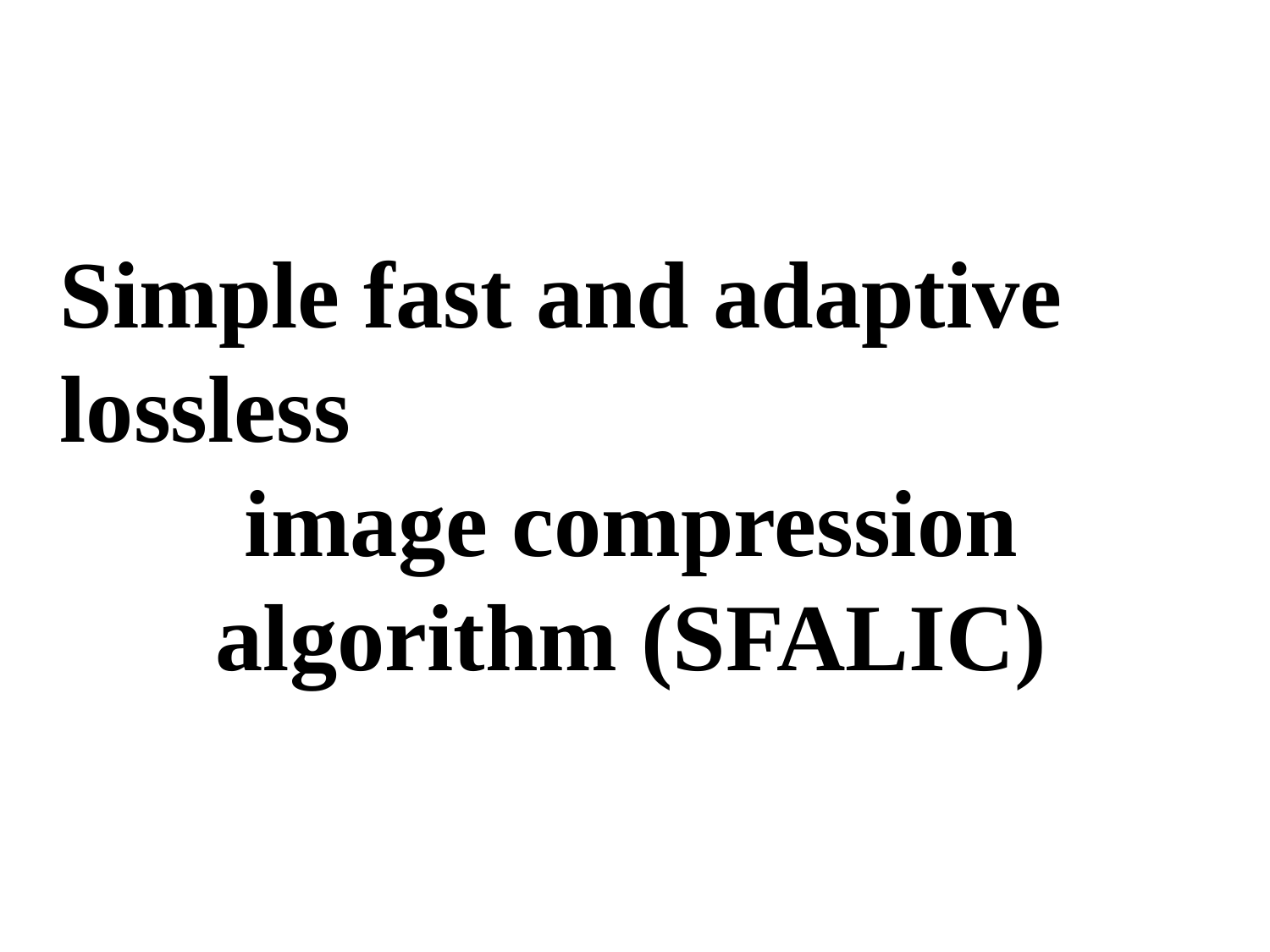

Simple fast and adaptive lossless
image compression algorithm (SFALIC)